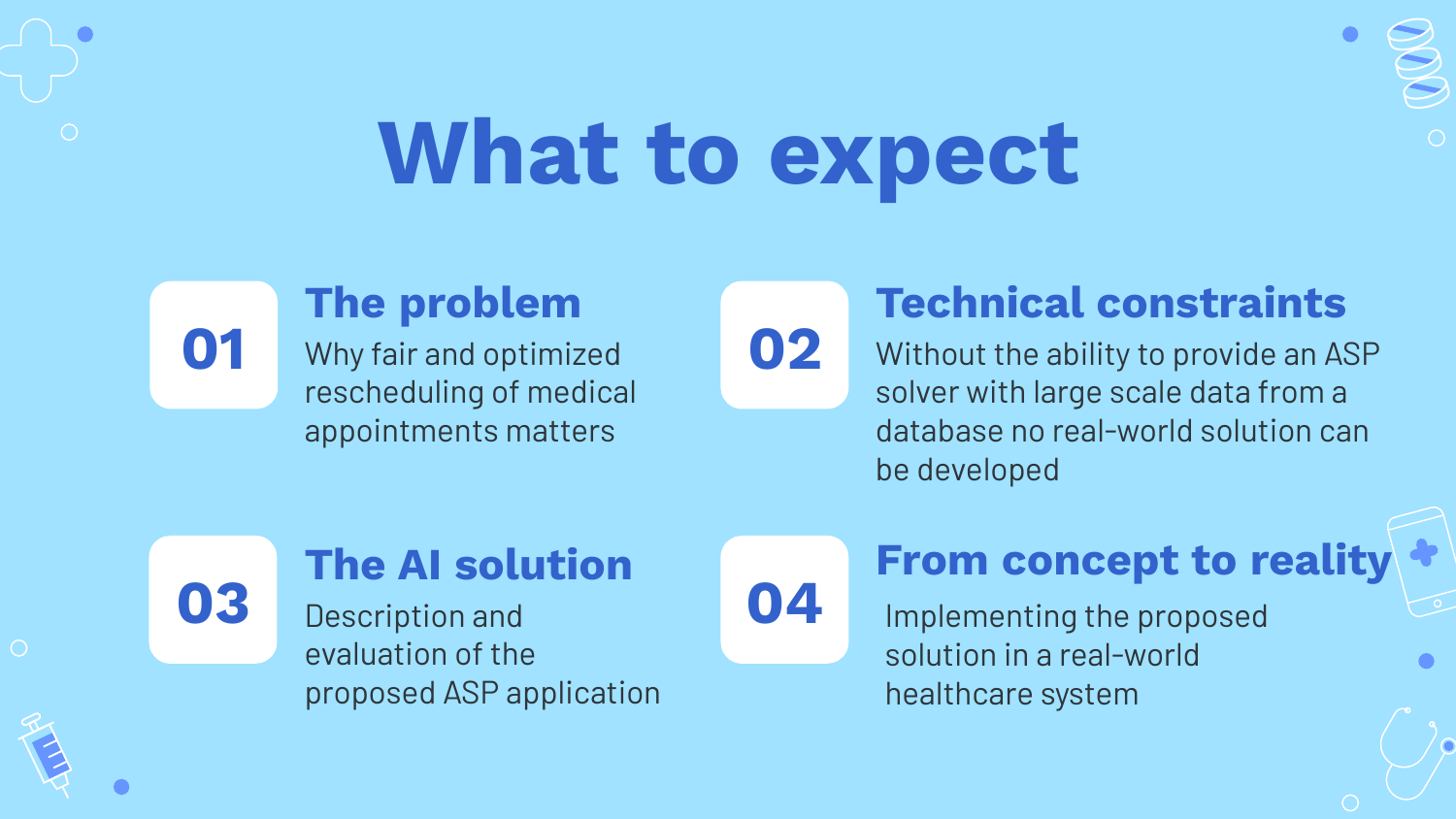

# What to expect
The problem
Technical constraints

01
02
Without the ability to provide an ASP solver with large scale data from a database no real-world solution can be developed
Why fair and optimized rescheduling of medical appointments matters
From concept to reality

The AI solution
03
04
Description and evaluation of the proposed ASP application
Implementing the proposed solution in a real-world healthcare system